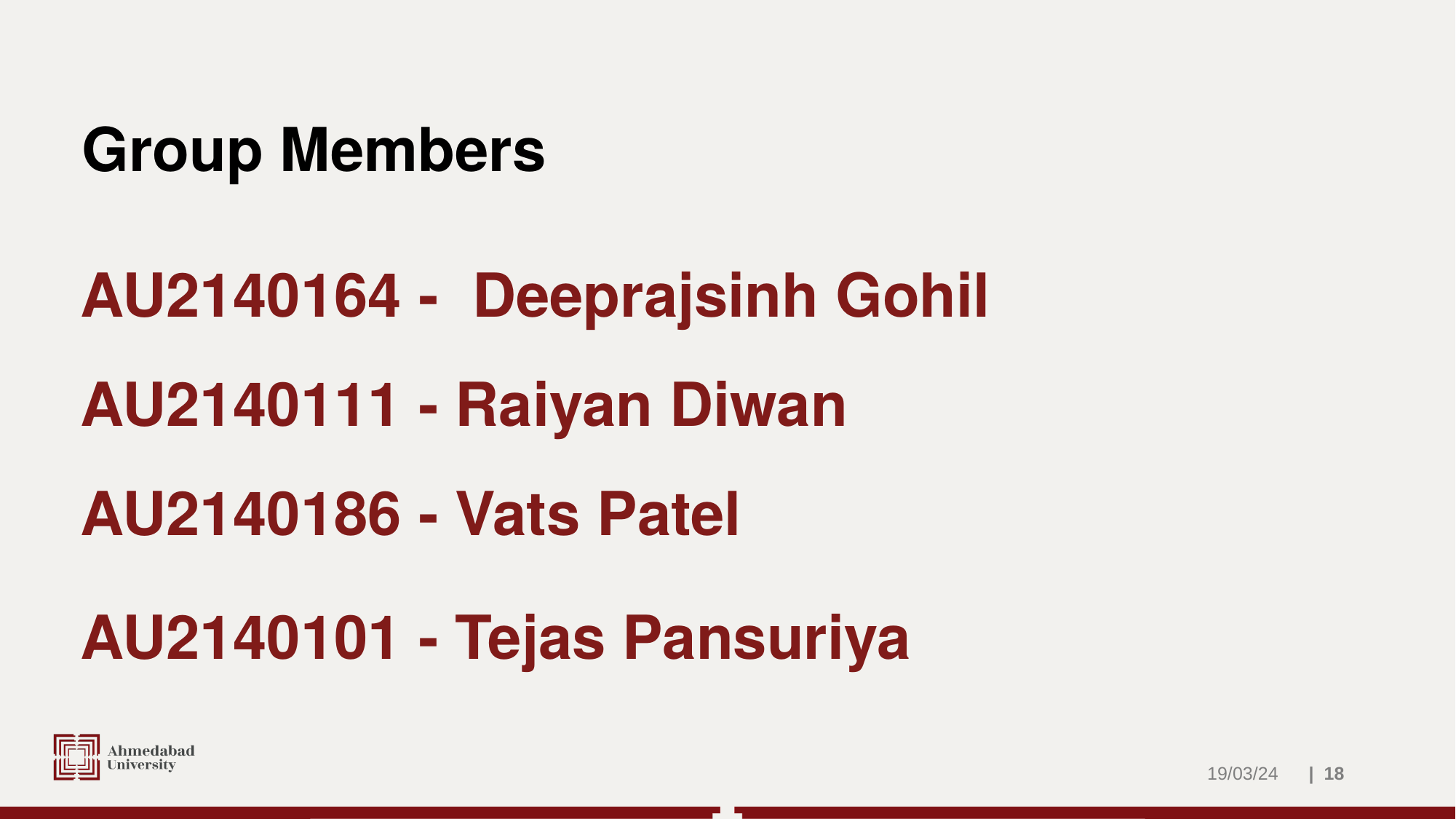

# Group Members
AU2140164 -  Deeprajsinh Gohil
AU2140111 - Raiyan Diwan
AU2140186 - Vats Patel
AU2140101 - Tejas Pansuriya

19/03/24
|  18